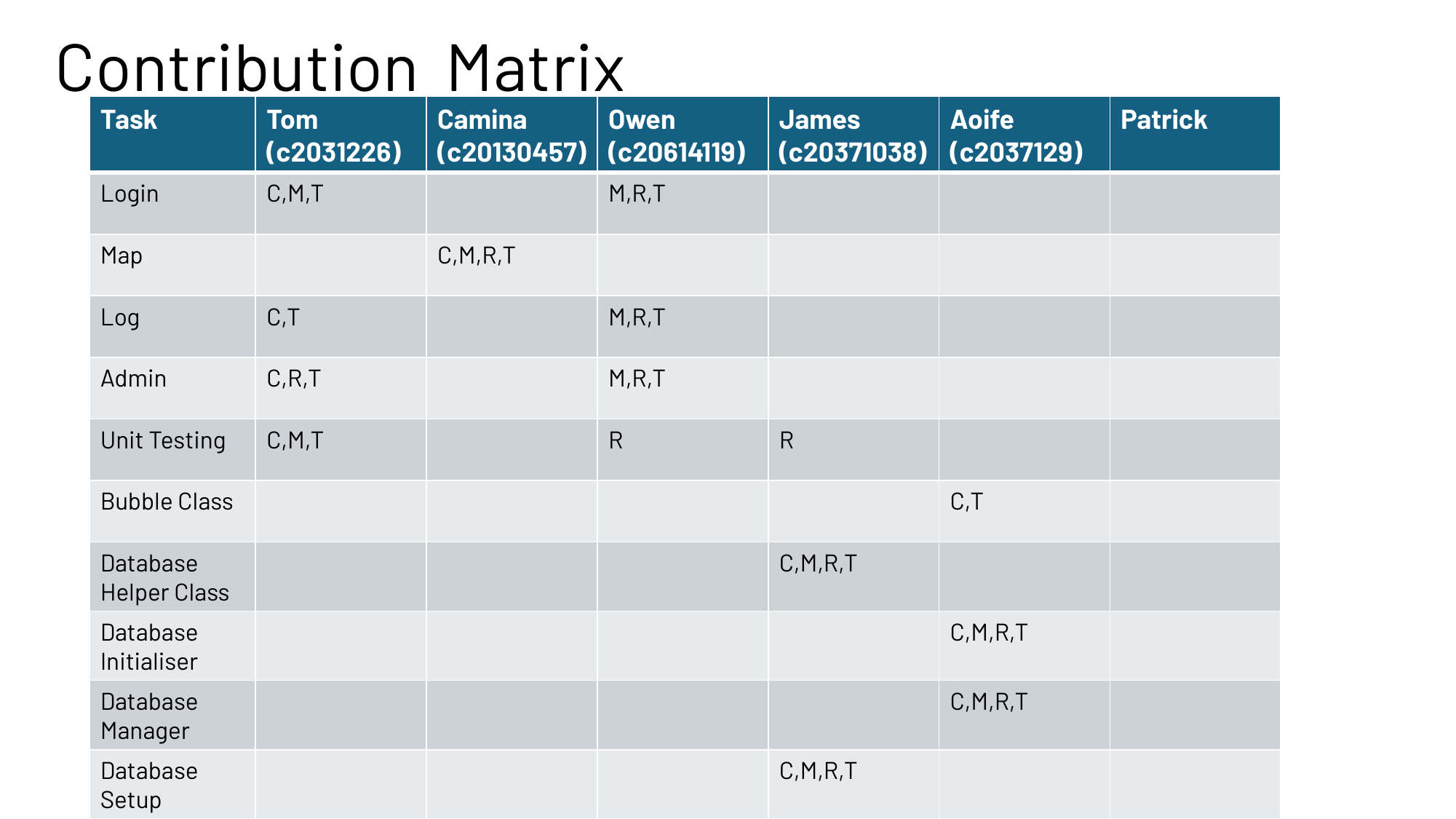

# Contribution  Matrix
| Task | Tom (c2031226) | Camina (c20130457) | Owen (c20614119) | James (c20371038) | Aoife (c2037129) | Patrick |
| --- | --- | --- | --- | --- | --- | --- |
| Login | C,M,T |  | M,R,T |  |  |  |
| Map |  | C,M,R,T |  |  |  |  |
| Log | C,T |  | M,R,T |  |  |  |
| Admin | C,R,T |  | M,R,T |  |  |  |
| Unit Testing | C,M,T |  | R | R |  |  |
| Bubble Class |  |  |  |  | C,T |  |
| Database Helper Class |  |  |  | C,M,R,T |  |  |
| Database Initialiser |  |  |  |  | C,M,R,T |  |
| Database Manager |  |  |  |  | C,M,R,T |  |
| Database Setup |  |  |  | C,M,R,T |  |  |